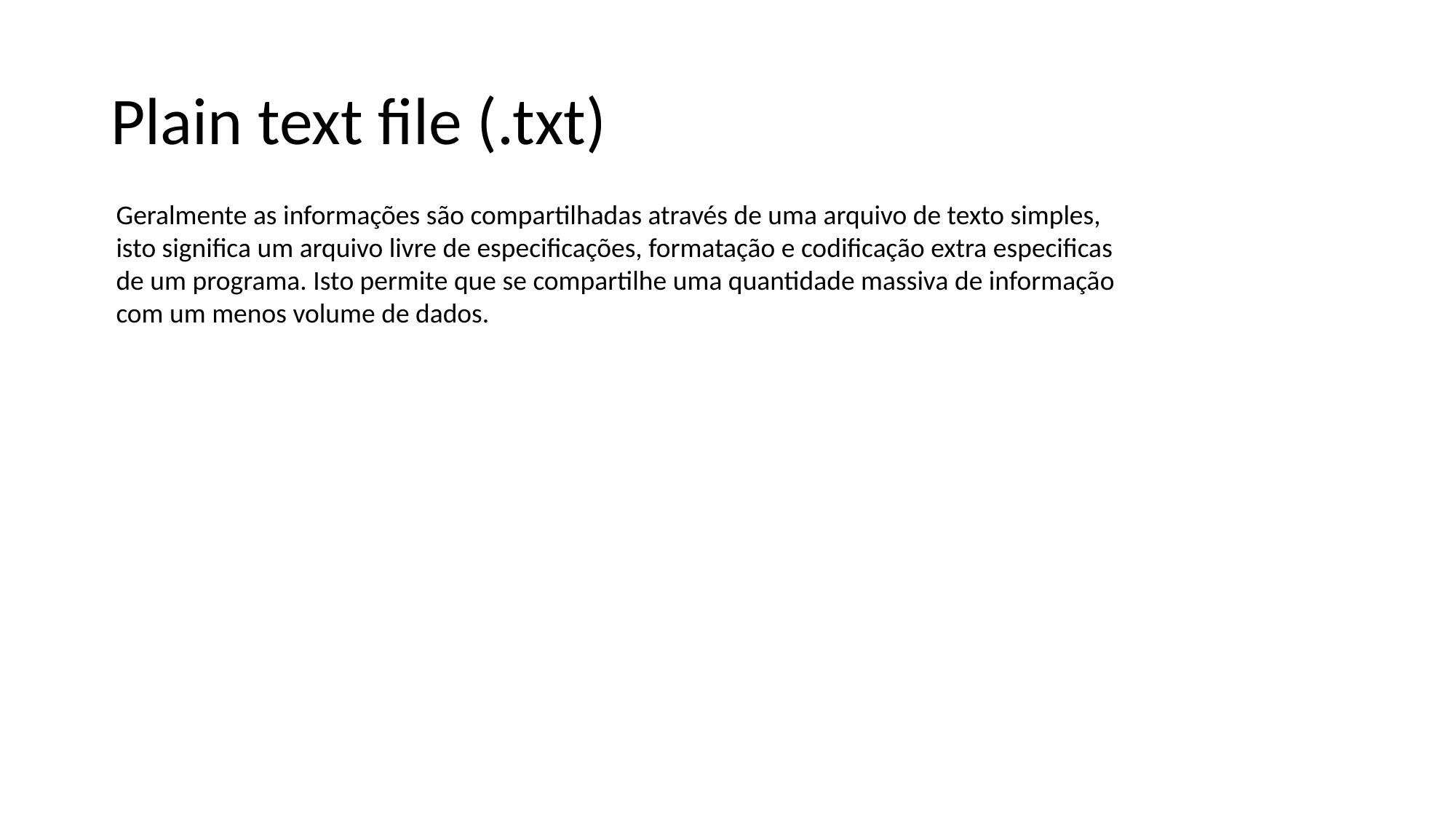

# Plain text file (.txt)
Geralmente as informações são compartilhadas através de uma arquivo de texto simples,
isto significa um arquivo livre de especificações, formatação e codificação extra especificas
de um programa. Isto permite que se compartilhe uma quantidade massiva de informação
com um menos volume de dados.